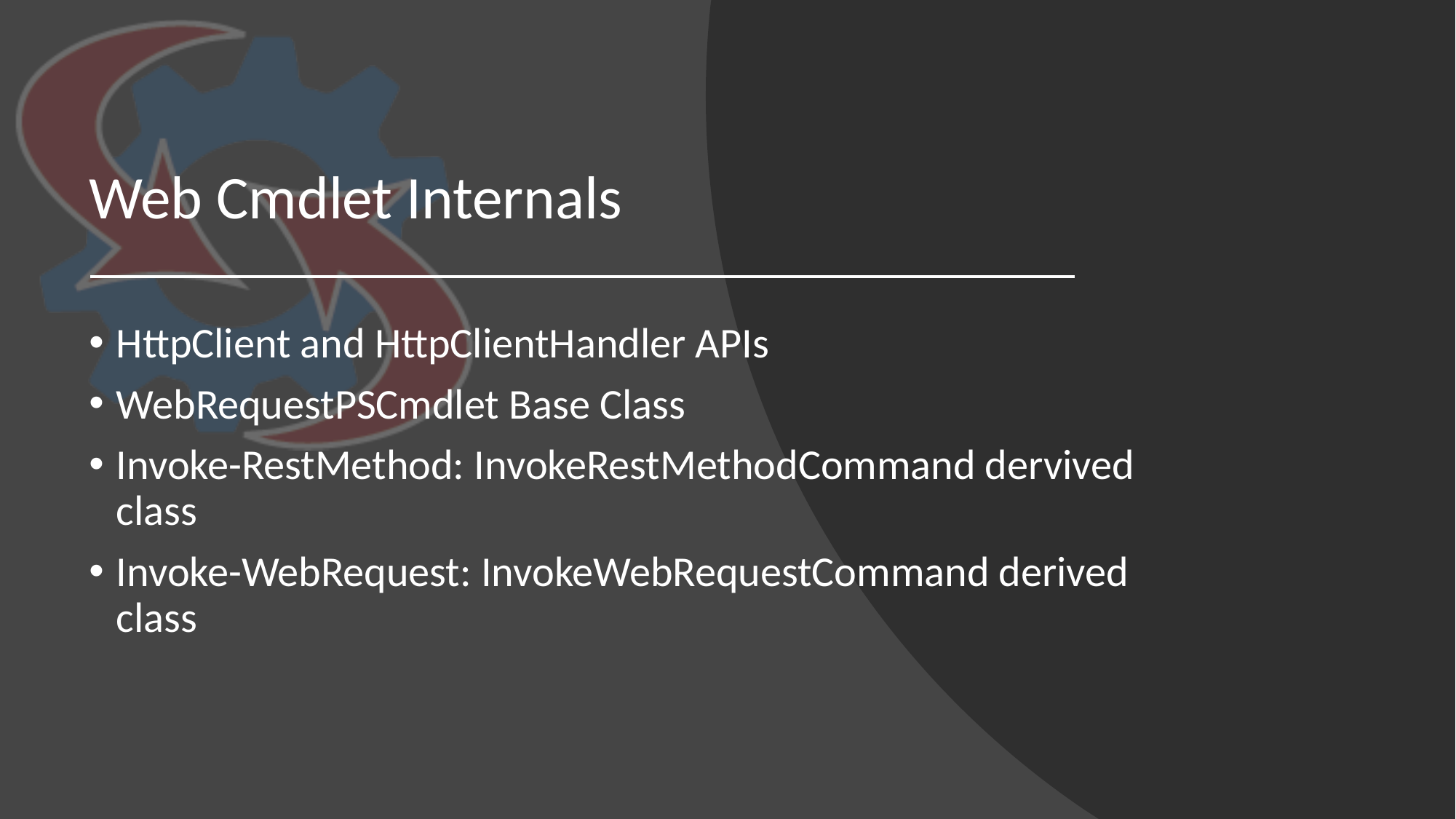

# Web Cmdlet Internals
HttpClient and HttpClientHandler APIs
WebRequestPSCmdlet Base Class
Invoke-RestMethod: InvokeRestMethodCommand dervived class
Invoke-WebRequest: InvokeWebRequestCommand derived class